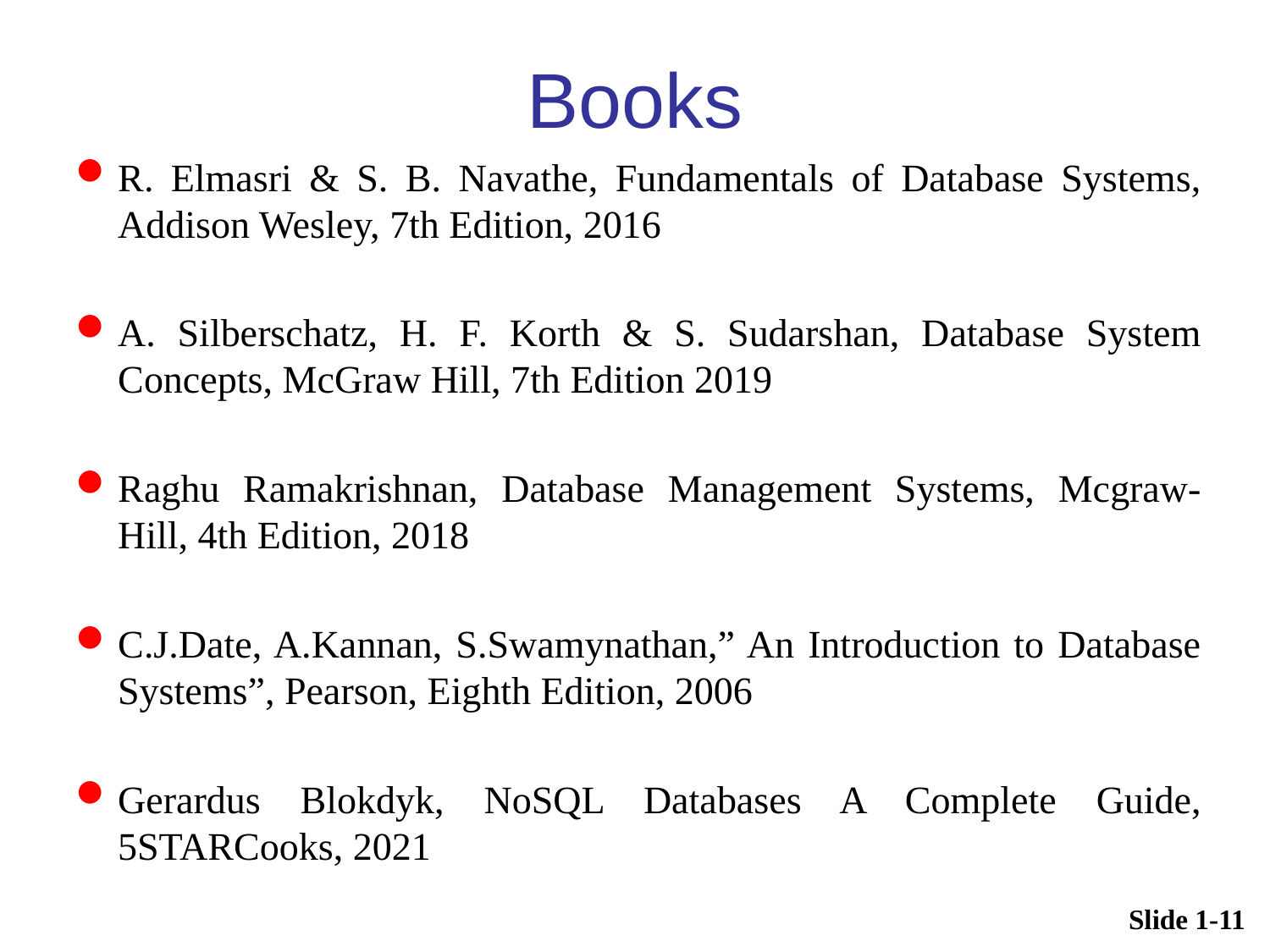

# Books
R. Elmasri & S. B. Navathe, Fundamentals of Database Systems, Addison Wesley, 7th Edition, 2016

A. Silberschatz, H. F. Korth & S. Sudarshan, Database System Concepts, McGraw Hill, 7th Edition 2019

Raghu Ramakrishnan, Database Management Systems, Mcgraw-Hill, 4th Edition, 2018

C.J.Date, A.Kannan, S.Swamynathan,” An Introduction to Database Systems”, Pearson, Eighth Edition, 2006

Gerardus Blokdyk, NoSQL Databases A Complete Guide, 5STARCooks, 2021
Slide 1-11